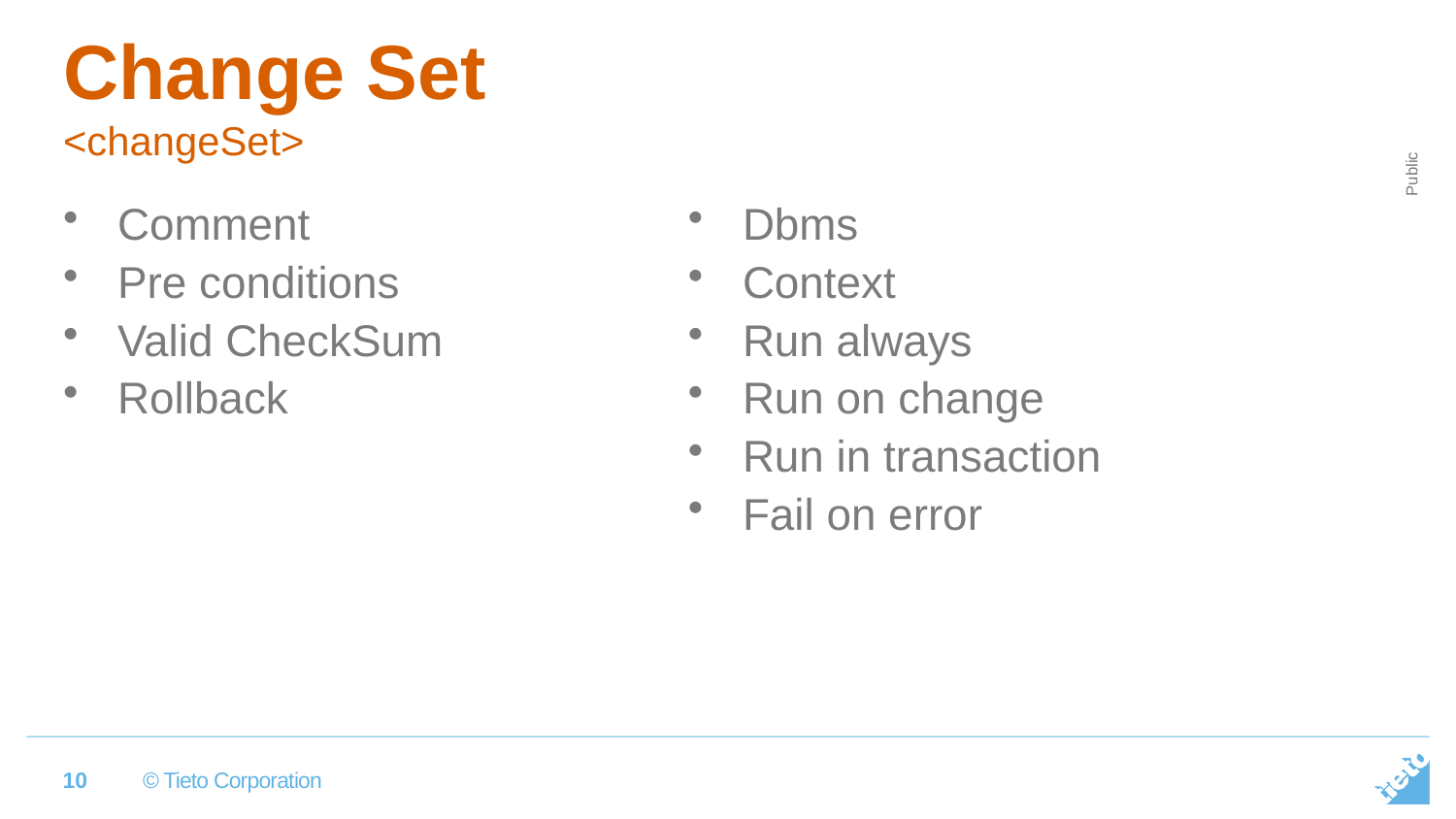

# Change Set <changeSet>
Comment
Pre conditions
Valid CheckSum
Rollback

Dbms
Context
Run always
Run on change
Run in transaction
Fail on error

10